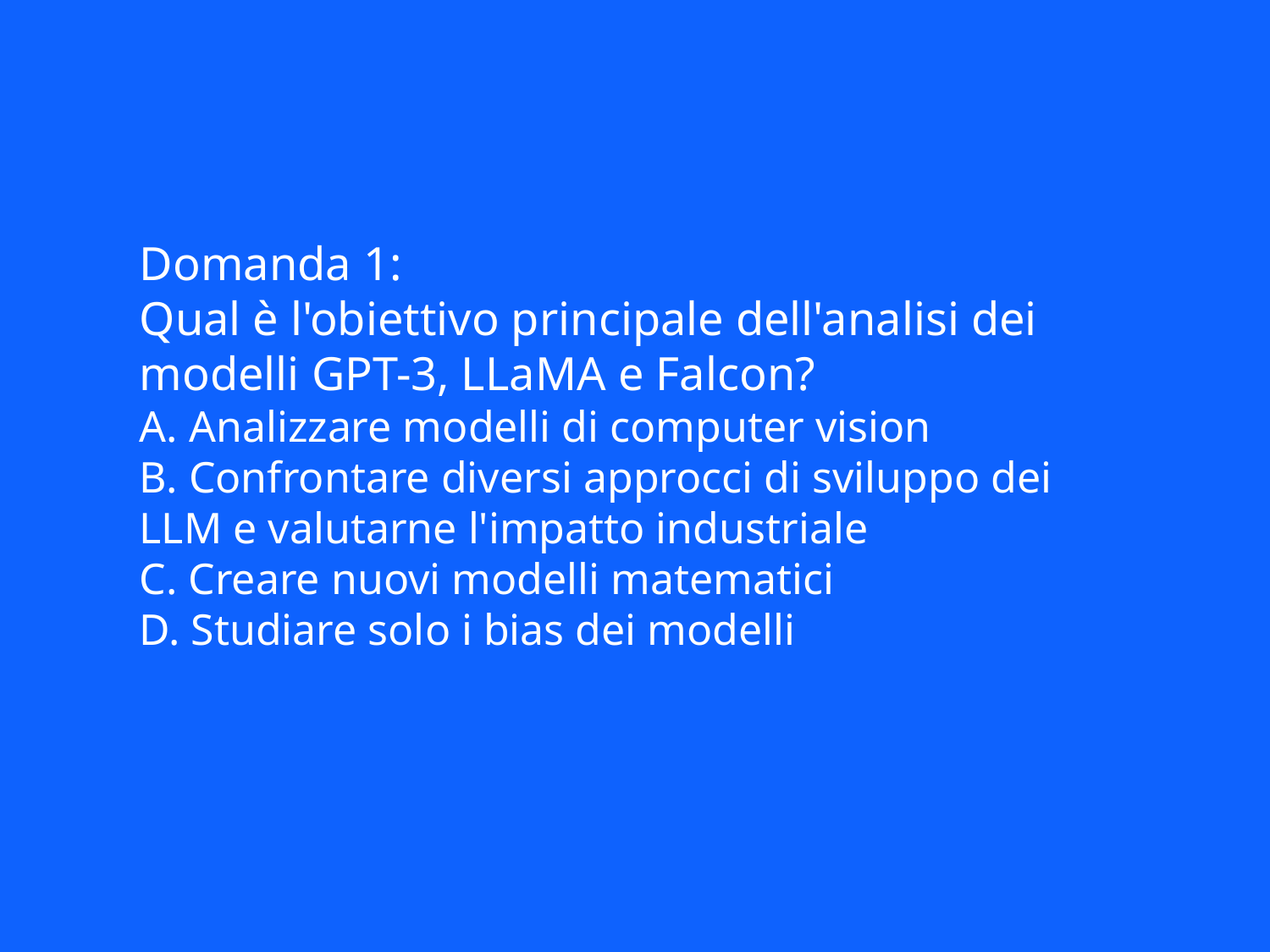

Domanda 1:
Qual è l'obiettivo principale dell'analisi dei modelli GPT-3, LLaMA e Falcon?
A. Analizzare modelli di computer vision
B. Confrontare diversi approcci di sviluppo dei LLM e valutarne l'impatto industriale
C. Creare nuovi modelli matematici
D. Studiare solo i bias dei modelli